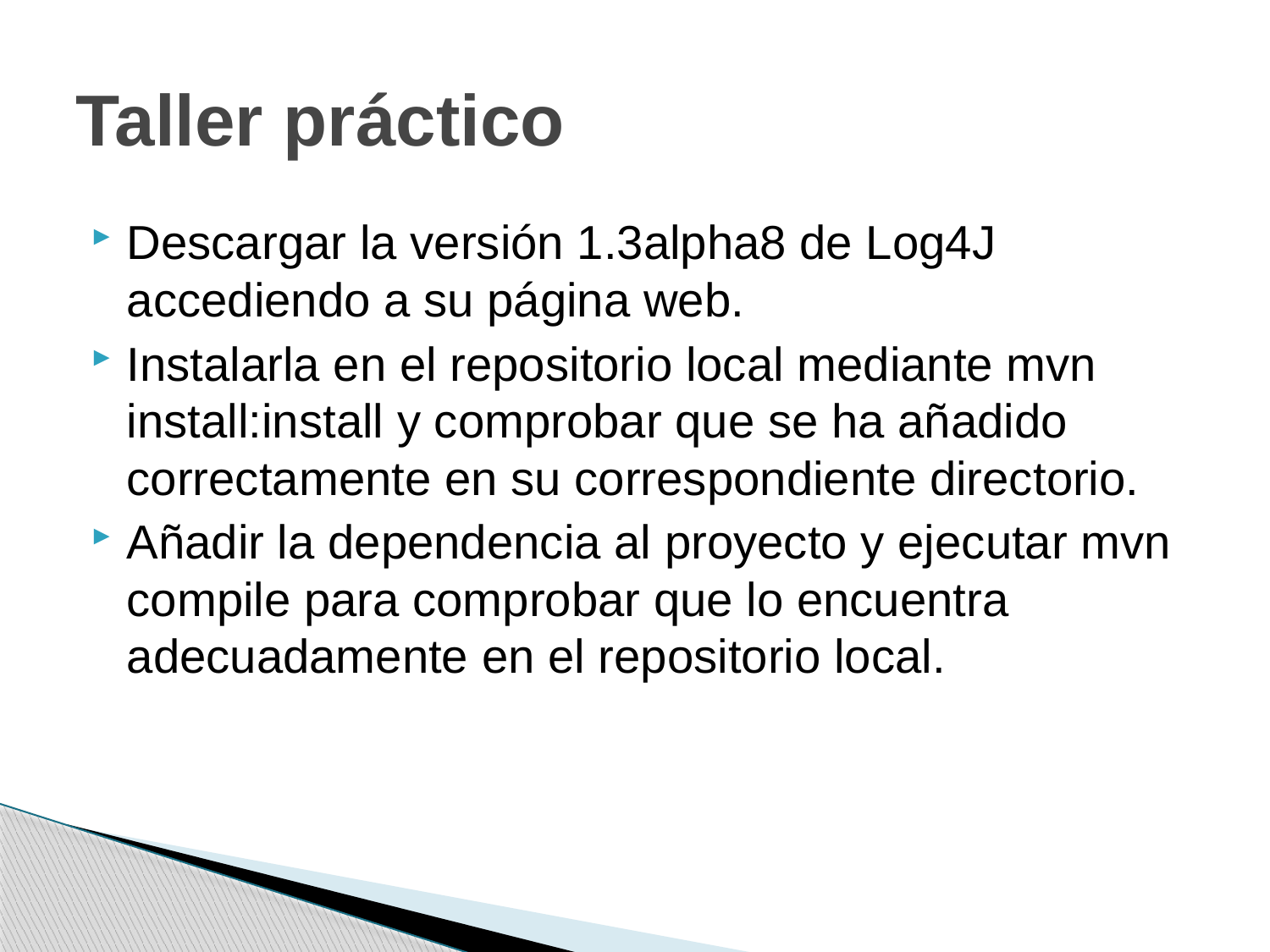

# Taller práctico
Descargar la versión 1.3alpha8 de Log4J accediendo a su página web.
Instalarla en el repositorio local mediante mvn install:install y comprobar que se ha añadido correctamente en su correspondiente directorio.
Añadir la dependencia al proyecto y ejecutar mvn compile para comprobar que lo encuentra adecuadamente en el repositorio local.